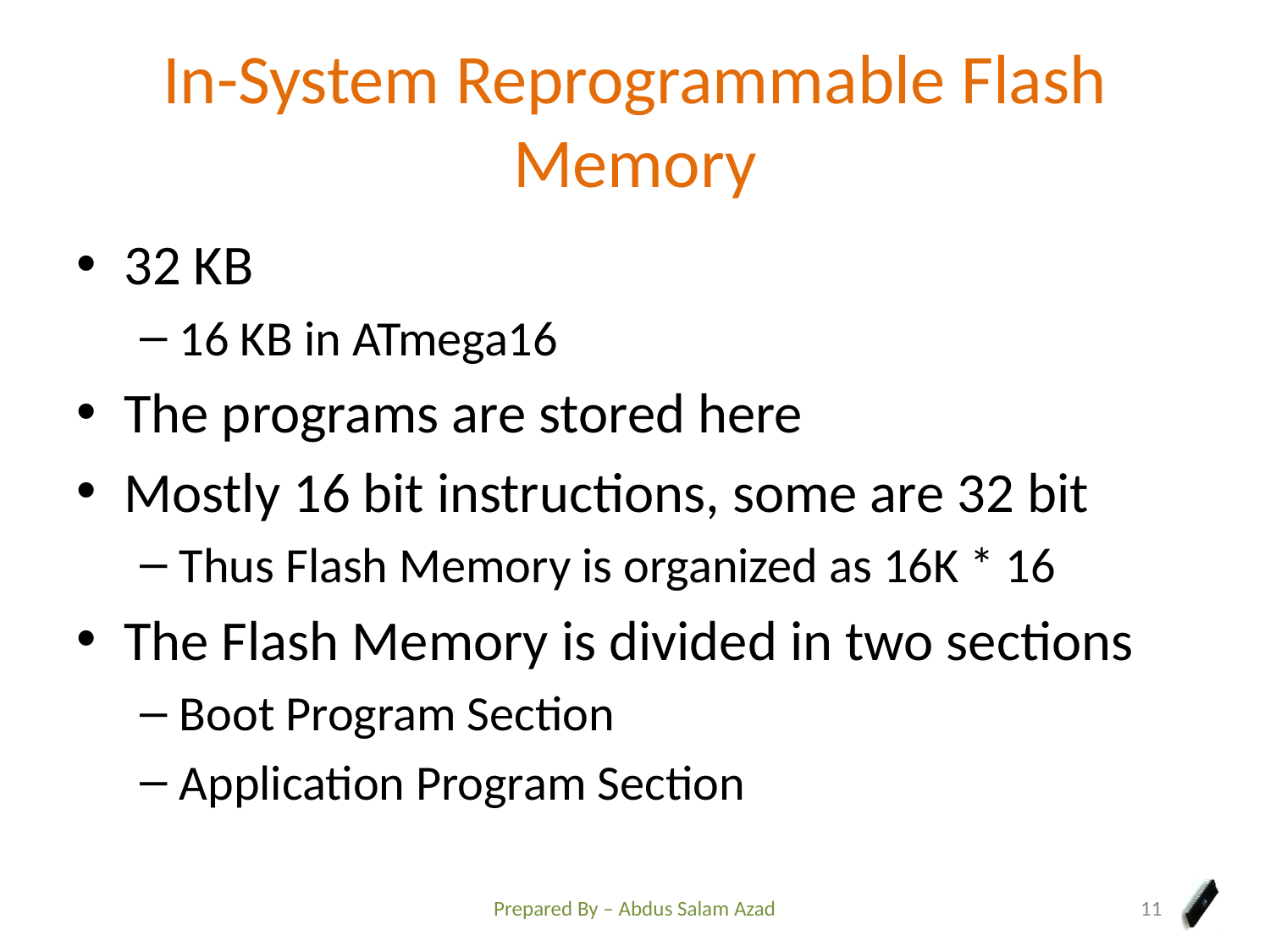

# In-System Reprogrammable Flash Memory
32 KB
16 KB in ATmega16
The programs are stored here
Mostly 16 bit instructions, some are 32 bit
Thus Flash Memory is organized as 16K * 16
The Flash Memory is divided in two sections
Boot Program Section
Application Program Section

Prepared By – Abdus Salam Azad
11